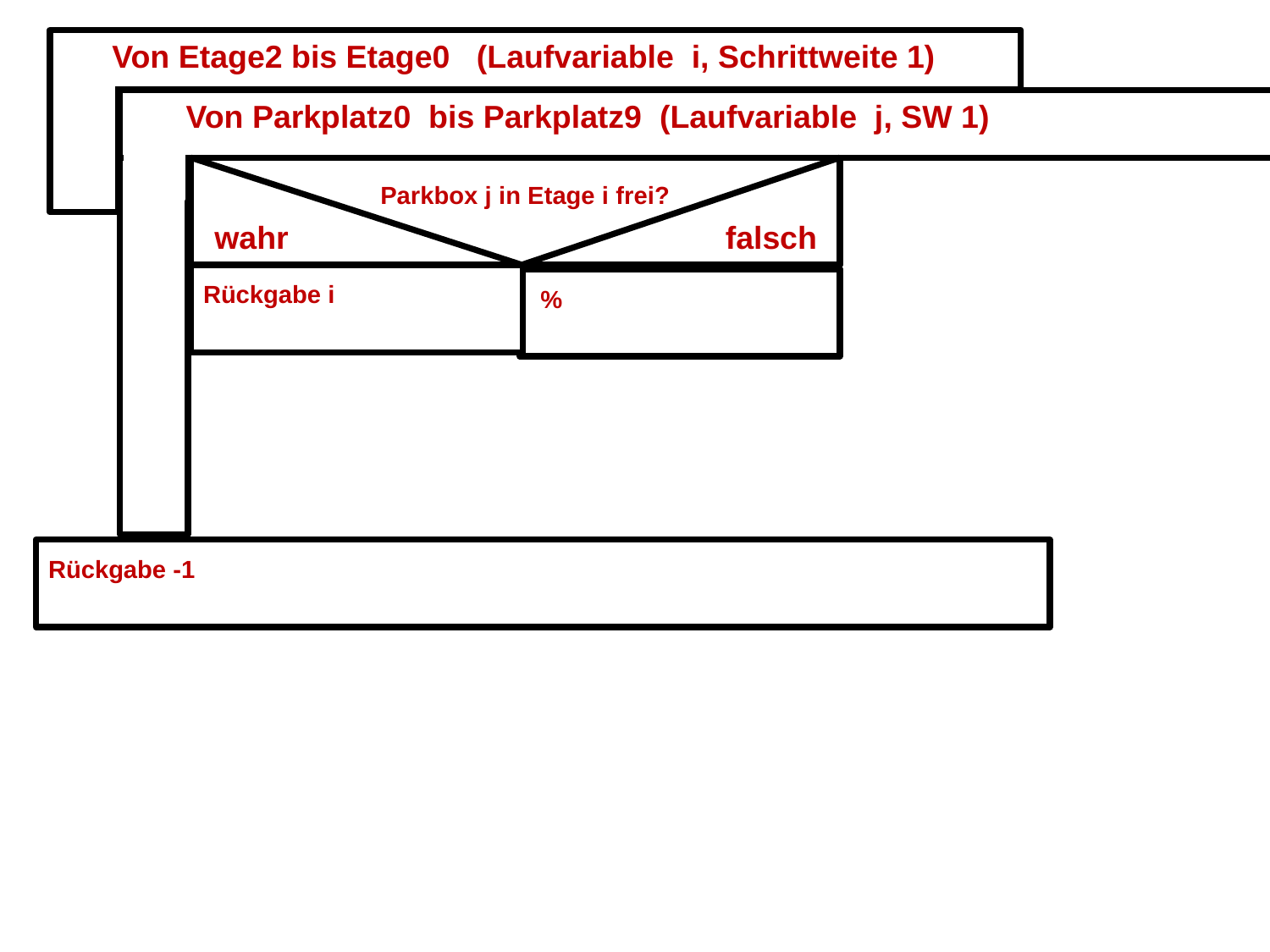

Von Etage2 bis Etage0   (Laufvariable  i, Schrittweite 1)

Von Parkplatz0  bis Parkplatz9  (Laufvariable  j, SW 1)

Parkbox j in Etage i frei?
wahr
falsch

Rückgabe i

%

Rückgabe -1